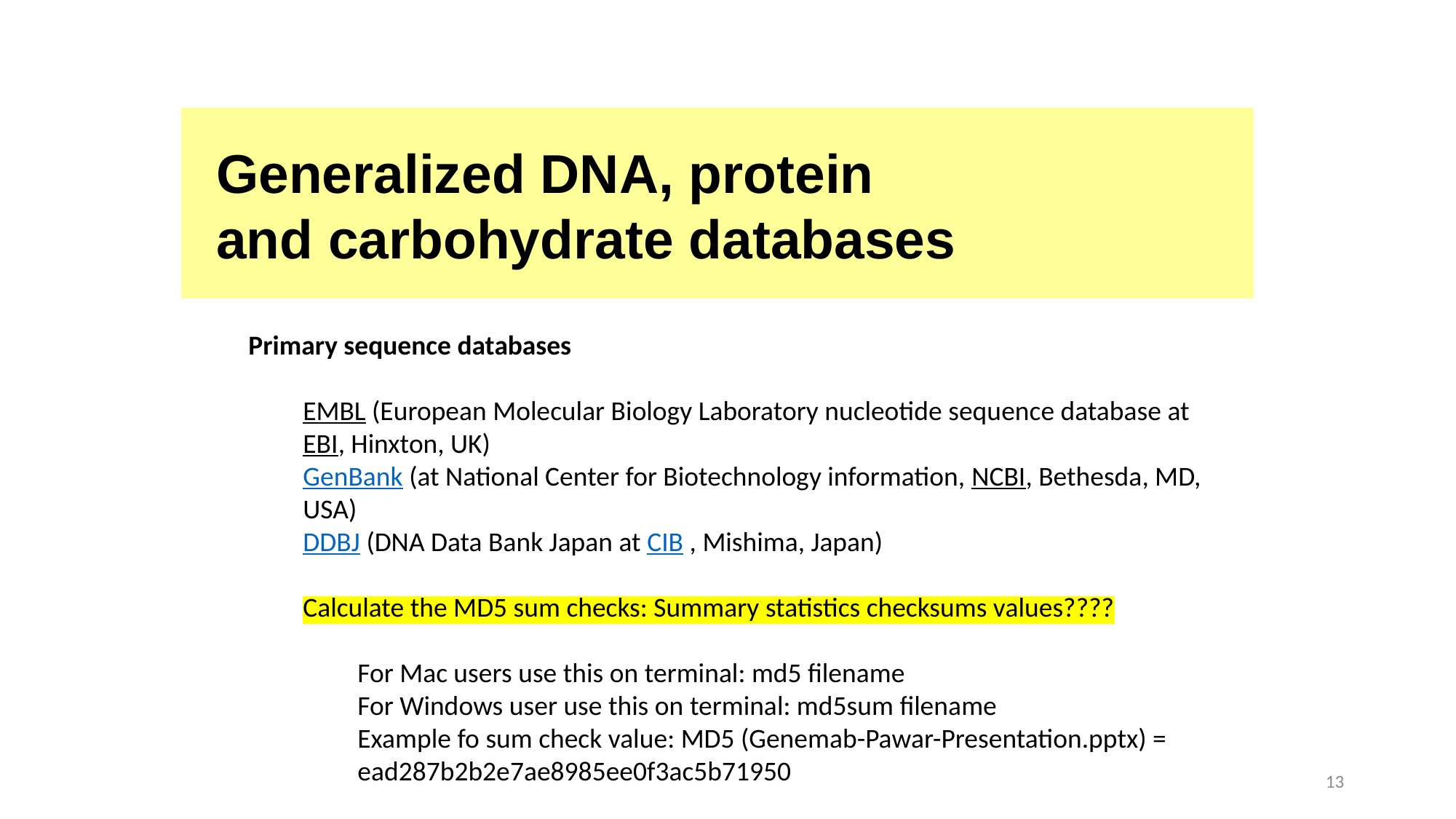

Generalized DNA, protein
and carbohydrate databases
Primary sequence databases

EMBL (European Molecular Biology Laboratory nucleotide sequence database at EBI, Hinxton, UK)
GenBank (at National Center for Biotechnology information, NCBI, Bethesda, MD, USA)
DDBJ (DNA Data Bank Japan at CIB , Mishima, Japan)

Calculate the MD5 sum checks: Summary statistics checksums values????

For Mac users use this on terminal: md5 filename
For Windows user use this on terminal: md5sum filename
Example fo sum check value: MD5 (Genemab-Pawar-Presentation.pptx) = ead287b2b2e7ae8985ee0f3ac5b71950
13